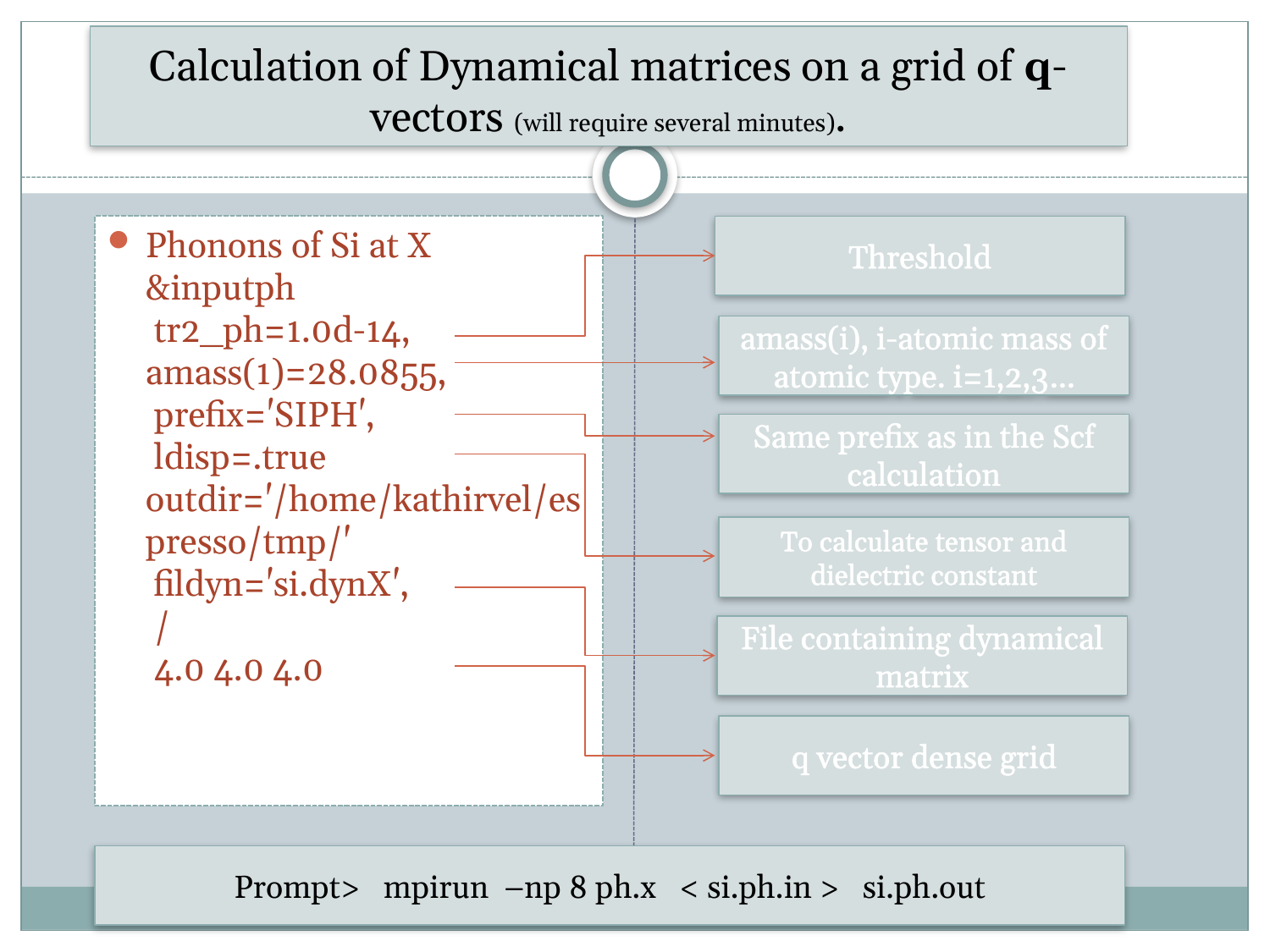

# Calculation of Dynamical matrices on a grid of q-vectors (will require several minutes).
Phonons of Si at X
&inputph
 tr2_ph=1.0d-14,
amass(1)=28.0855,
 prefix='SIPH',
 ldisp=.true         outdir='/home/kathirvel/espresso/tmp/'
 fildyn='si.dynX',
 /
 4.0 4.0 4.0

Threshold
amass(i), i-atomic mass of atomic type. i=1,2,3…
Same prefix as in the Scf calculation
To calculate tensor and dielectric constant
File containing dynamical matrix
q vector dense grid
Prompt>   mpirun  –np 8 ph.x   < si.ph.in >   si.ph.out